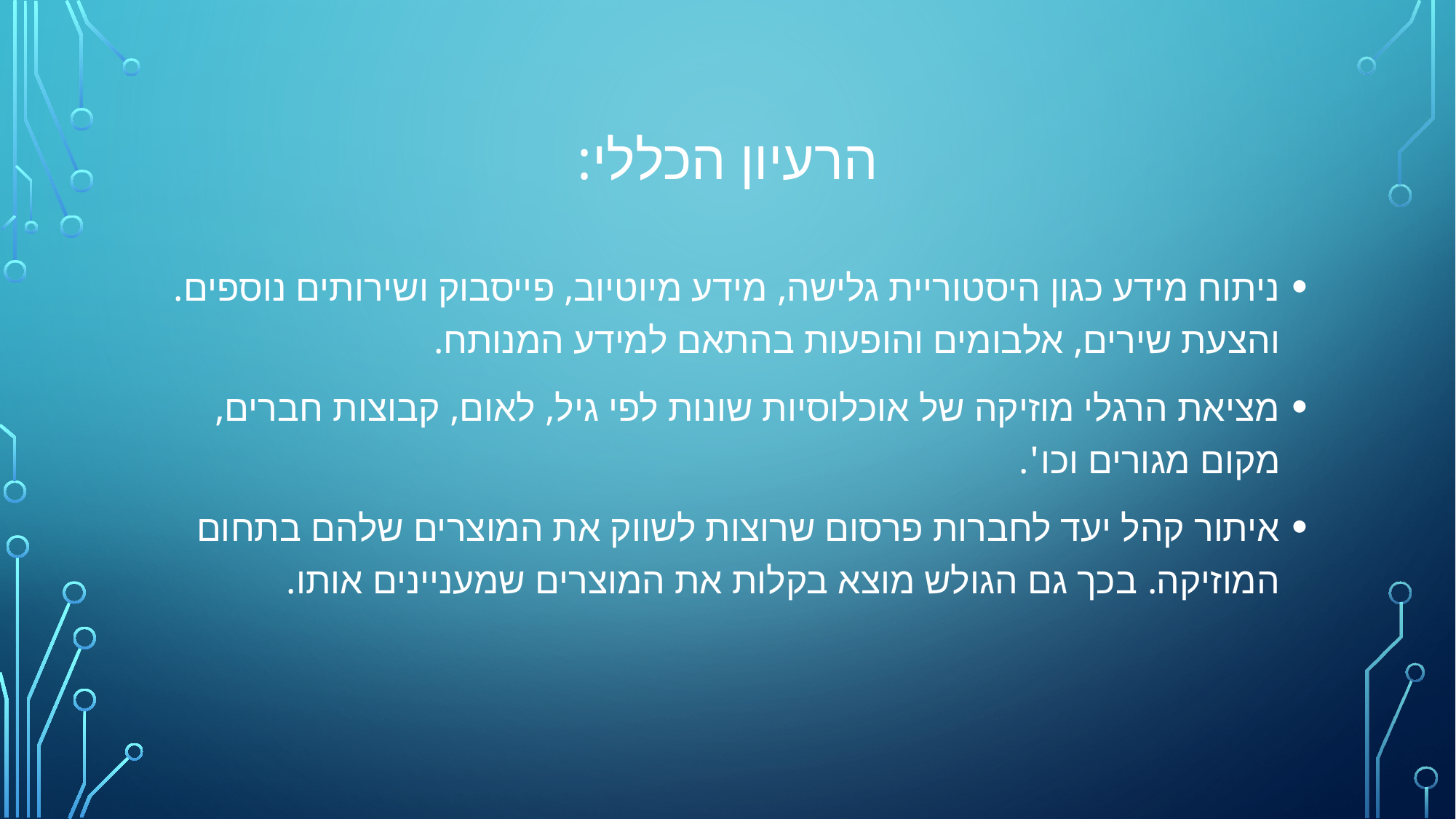

# הרעיון הכללי:
ניתוח מידע כגון היסטוריית גלישה, מידע מיוטיוב, פייסבוק ושירותים נוספים.
והצעת שירים, אלבומים והופעות בהתאם למידע המנותח.
מציאת הרגלי מוזיקה של אוכלוסיות שונות לפי גיל, לאום, קבוצות חברים, מקום מגורים וכו'.
איתור קהל יעד לחברות פרסום שרוצות לשווק את המוצרים שלהם בתחום המוזיקה. בכך גם הגולש מוצא בקלות את המוצרים שמעניינים אותו.